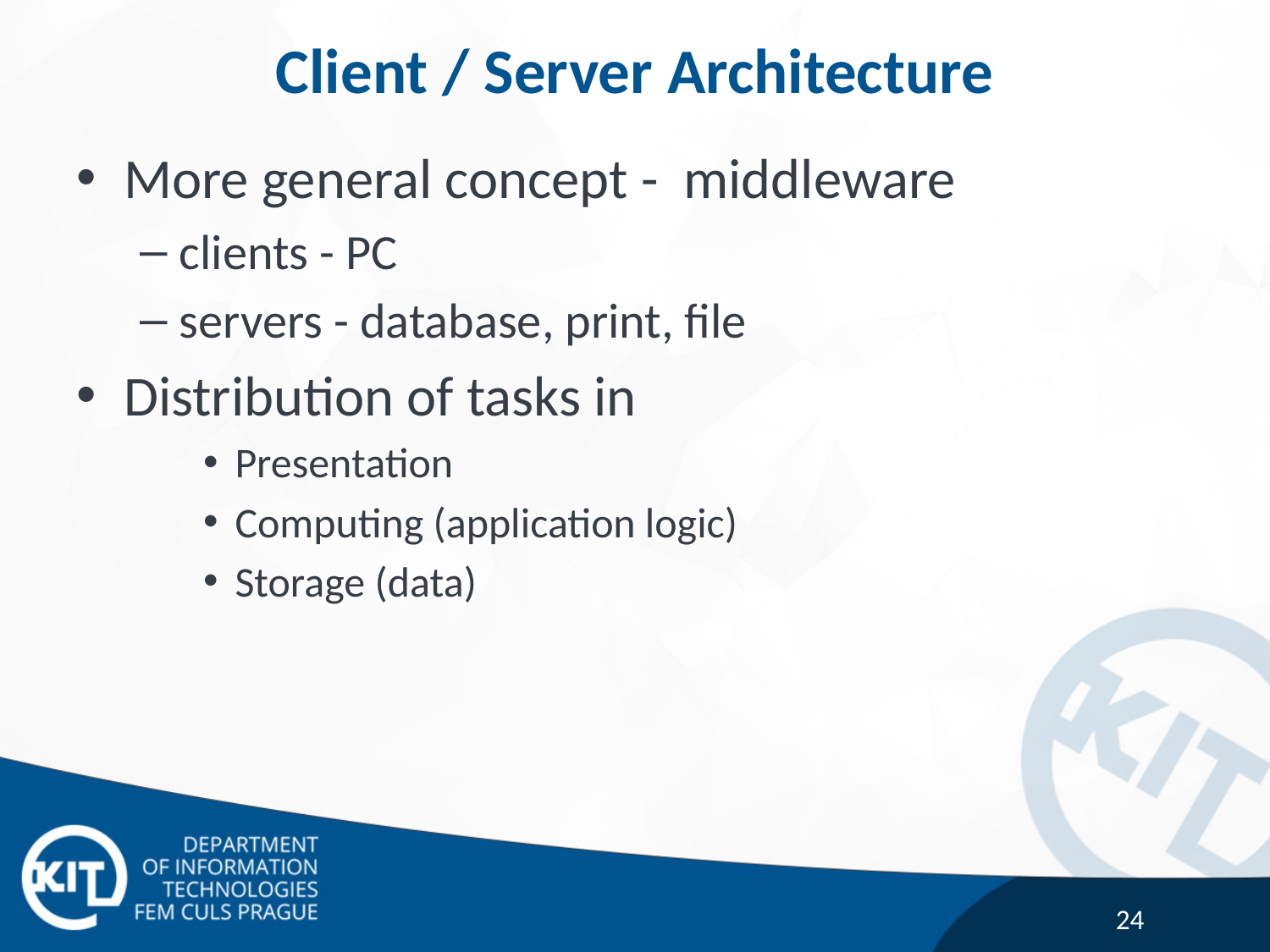

# Client / Server Architecture
More general concept -  middleware
clients - PC
servers - database, print, file
Distribution of tasks in
Presentation
Computing (application logic)
Storage (data)